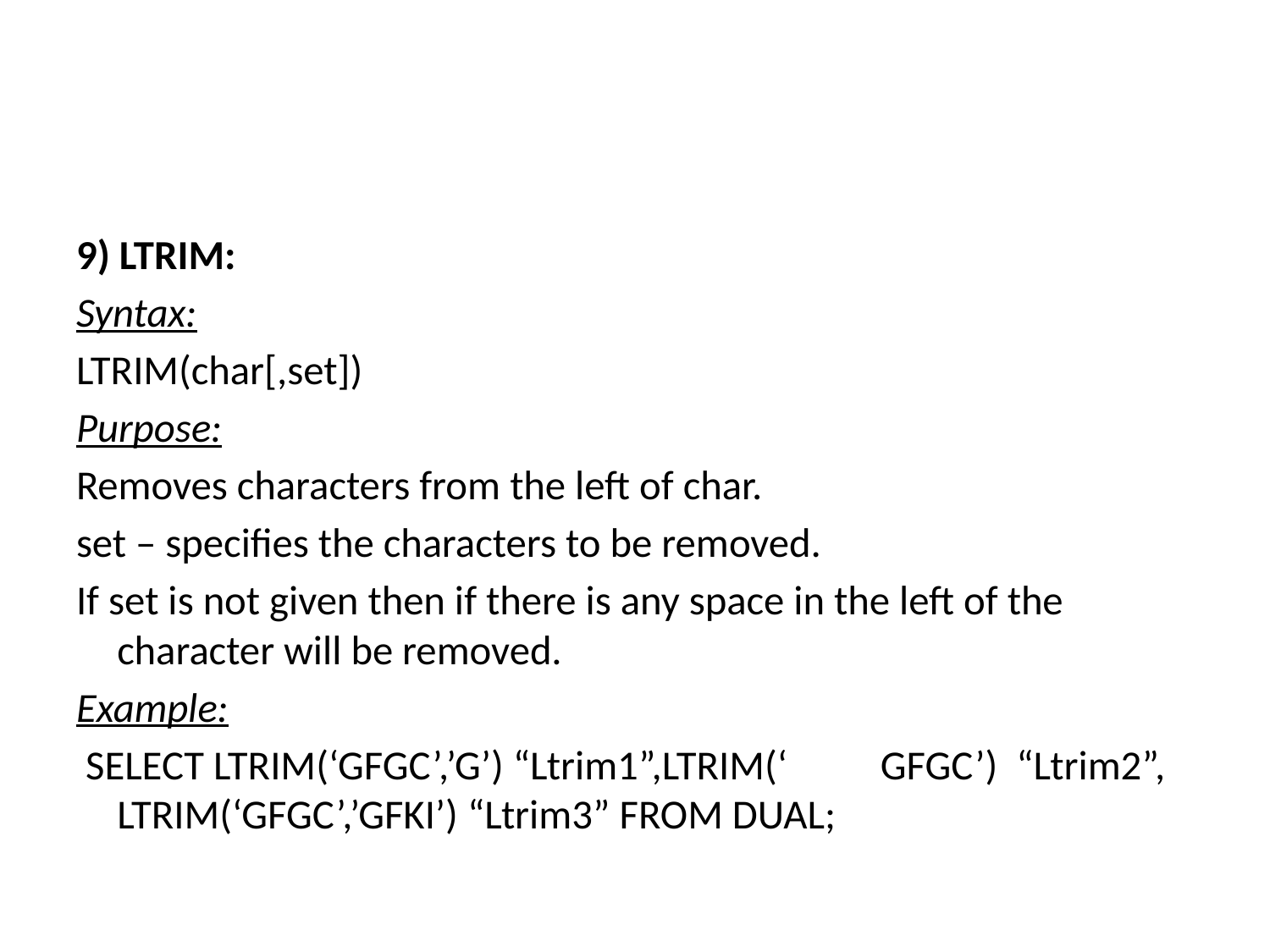

#
9) LTRIM:
Syntax:
LTRIM(char[,set])
Purpose:
Removes characters from the left of char.
set – specifies the characters to be removed.
If set is not given then if there is any space in the left of the character will be removed.
Example:
 SELECT LTRIM(‘GFGC’,’G’) “Ltrim1”,LTRIM(‘          GFGC’)  “Ltrim2”, LTRIM(‘GFGC’,’GFKI’) “Ltrim3” FROM DUAL;